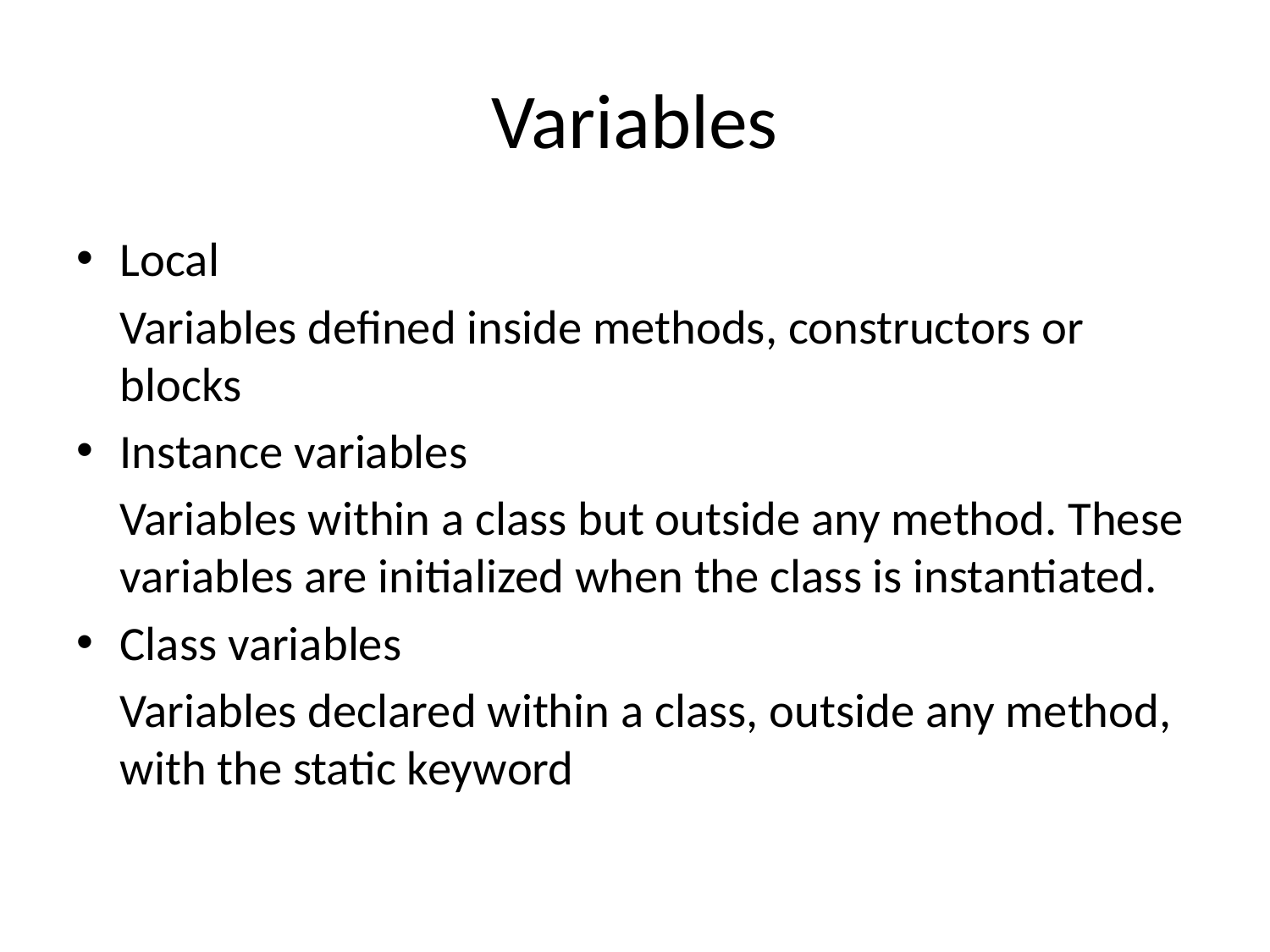

# Variables
Local
	Variables defined inside methods, constructors or blocks
Instance variables
	Variables within a class but outside any method. These variables are initialized when the class is instantiated.
Class variables
	Variables declared within a class, outside any method, with the static keyword